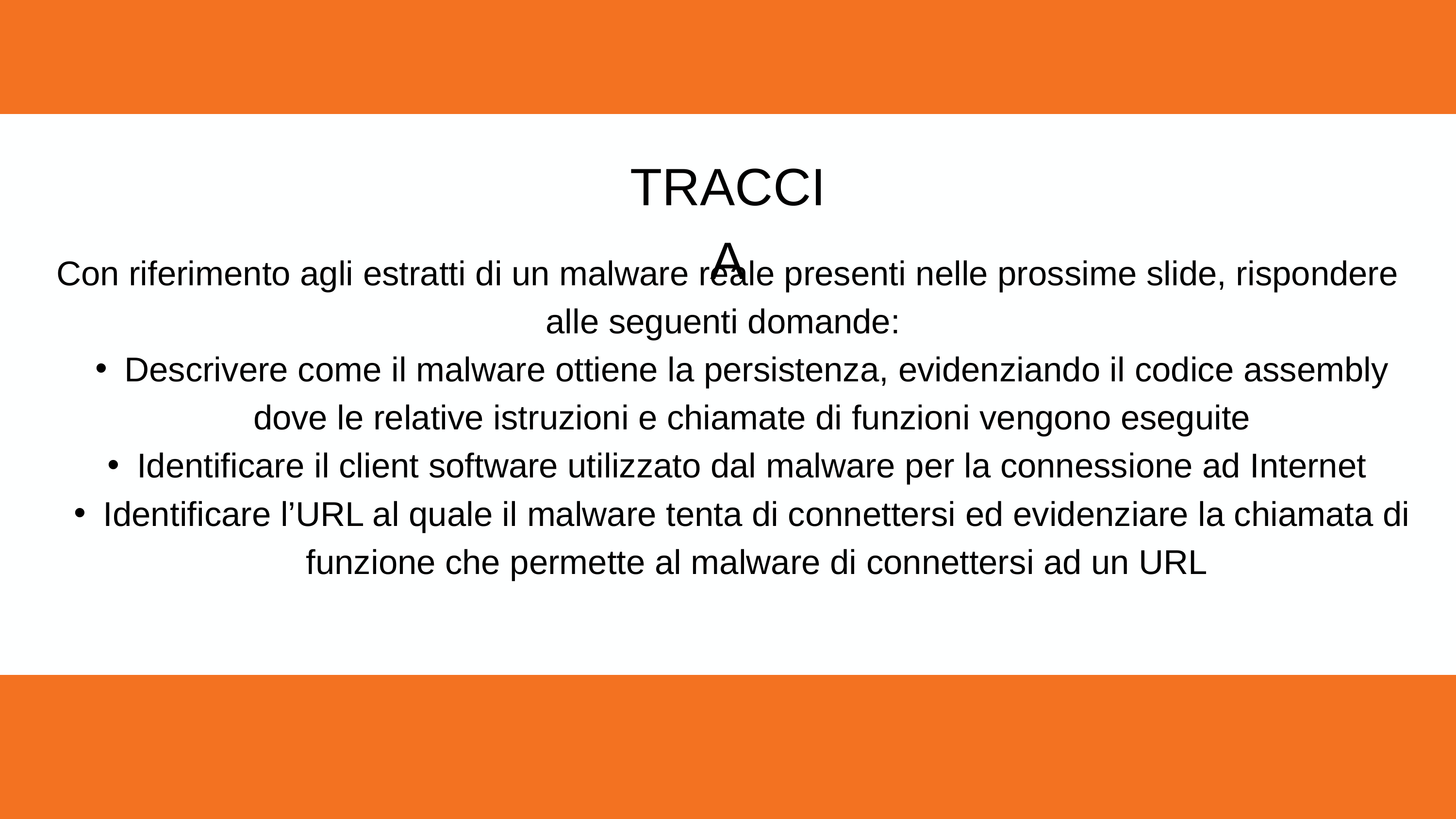

TRACCIA
Con riferimento agli estratti di un malware reale presenti nelle prossime slide, rispondere alle seguenti domande:
Descrivere come il malware ottiene la persistenza, evidenziando il codice assembly dove le relative istruzioni e chiamate di funzioni vengono eseguite
Identificare il client software utilizzato dal malware per la connessione ad Internet
Identificare l’URL al quale il malware tenta di connettersi ed evidenziare la chiamata di funzione che permette al malware di connettersi ad un URL